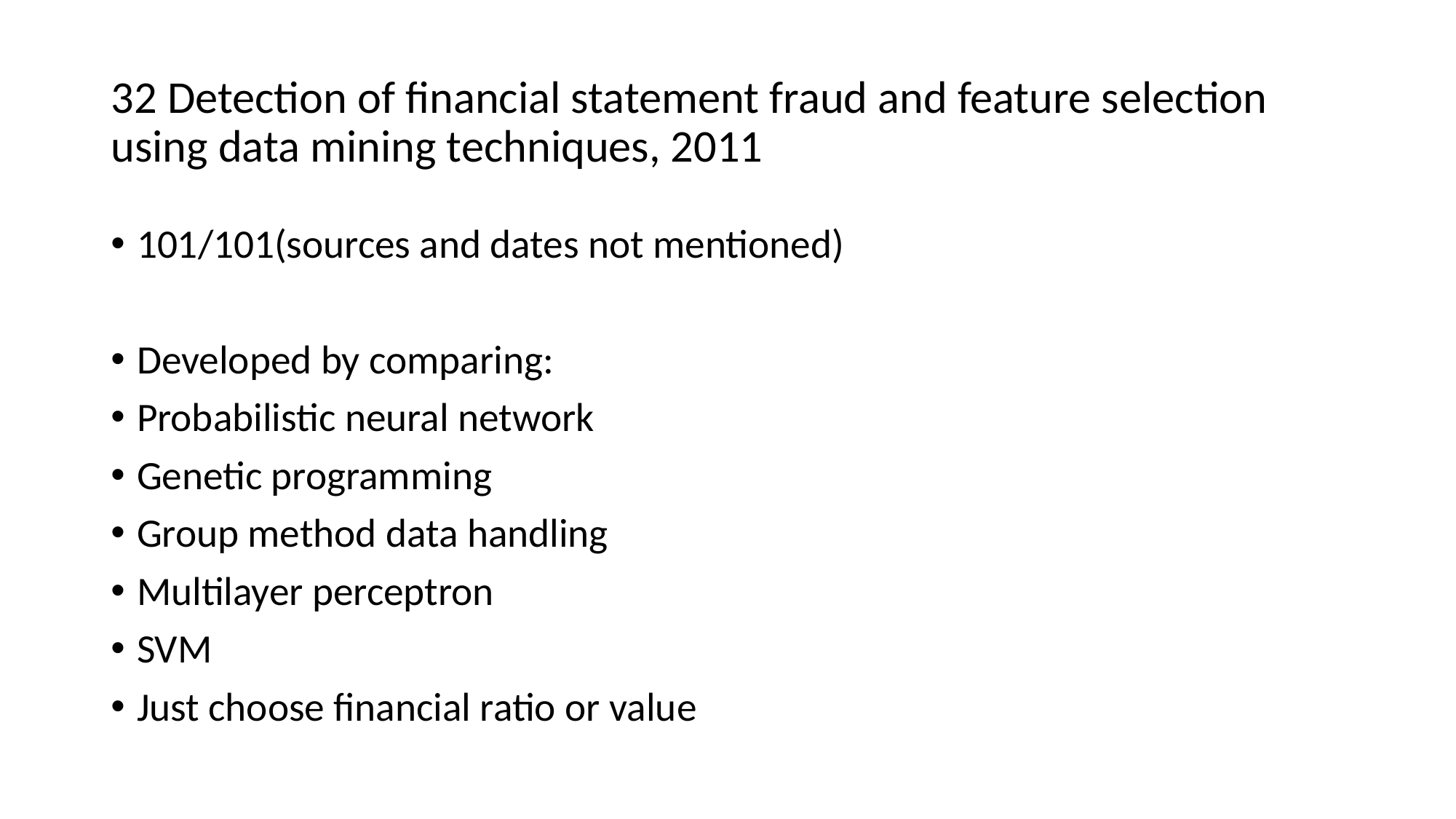

# 32 Detection of financial statement fraud and feature selection using data mining techniques, 2011
101/101(sources and dates not mentioned)

Developed by comparing:
Probabilistic neural network
Genetic programming
Group method data handling
Multilayer perceptron
SVM
Just choose financial ratio or value